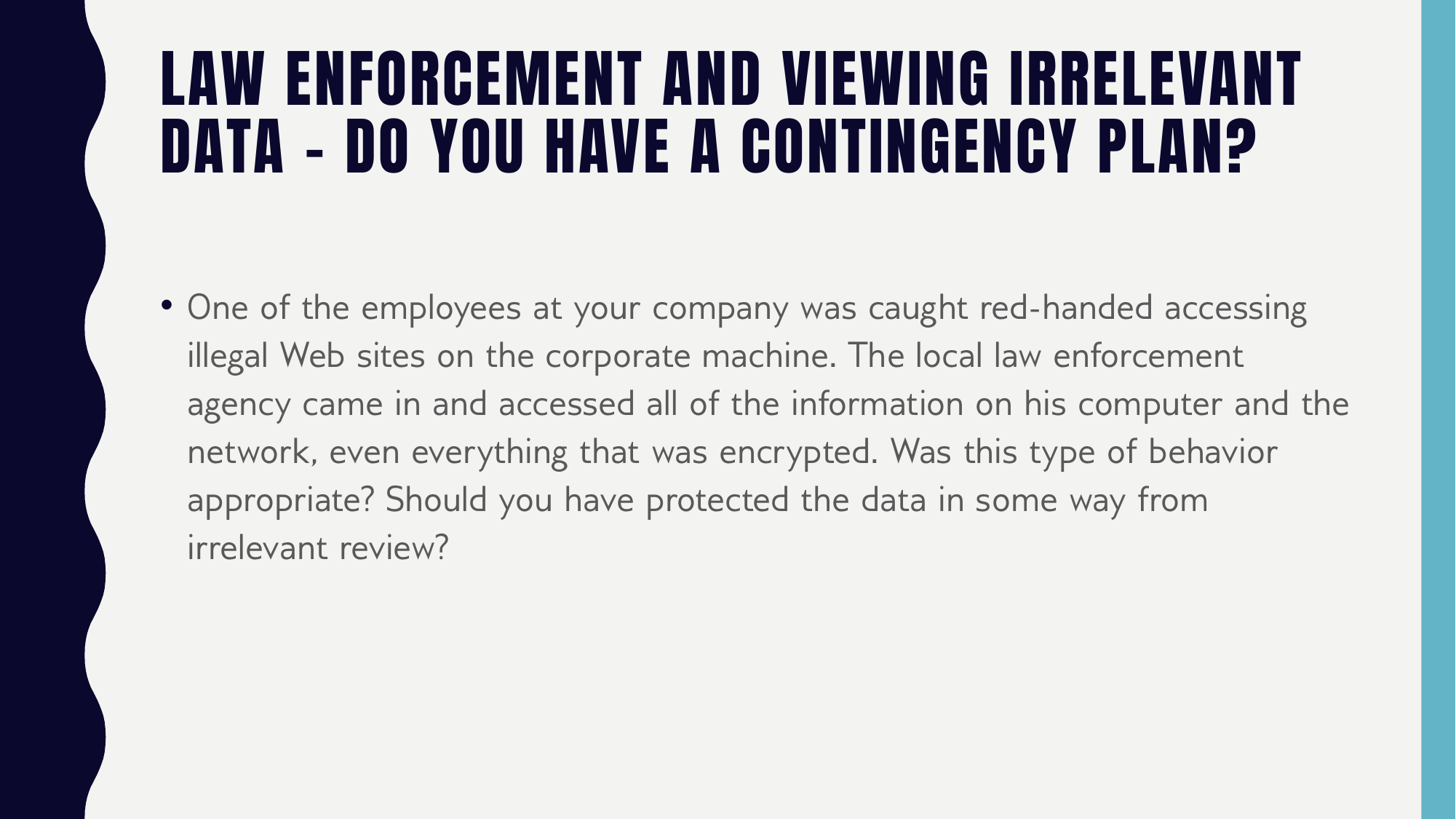

# Law Enforcement and Viewing Irrelevant Data – Do You have a Contingency Plan?
One of the employees at your company was caught red-handed accessing illegal Web sites on the corporate machine. The local law enforcement agency came in and accessed all of the information on his computer and the network, even everything that was encrypted. Was this type of behavior appropriate? Should you have protected the data in some way from irrelevant review?